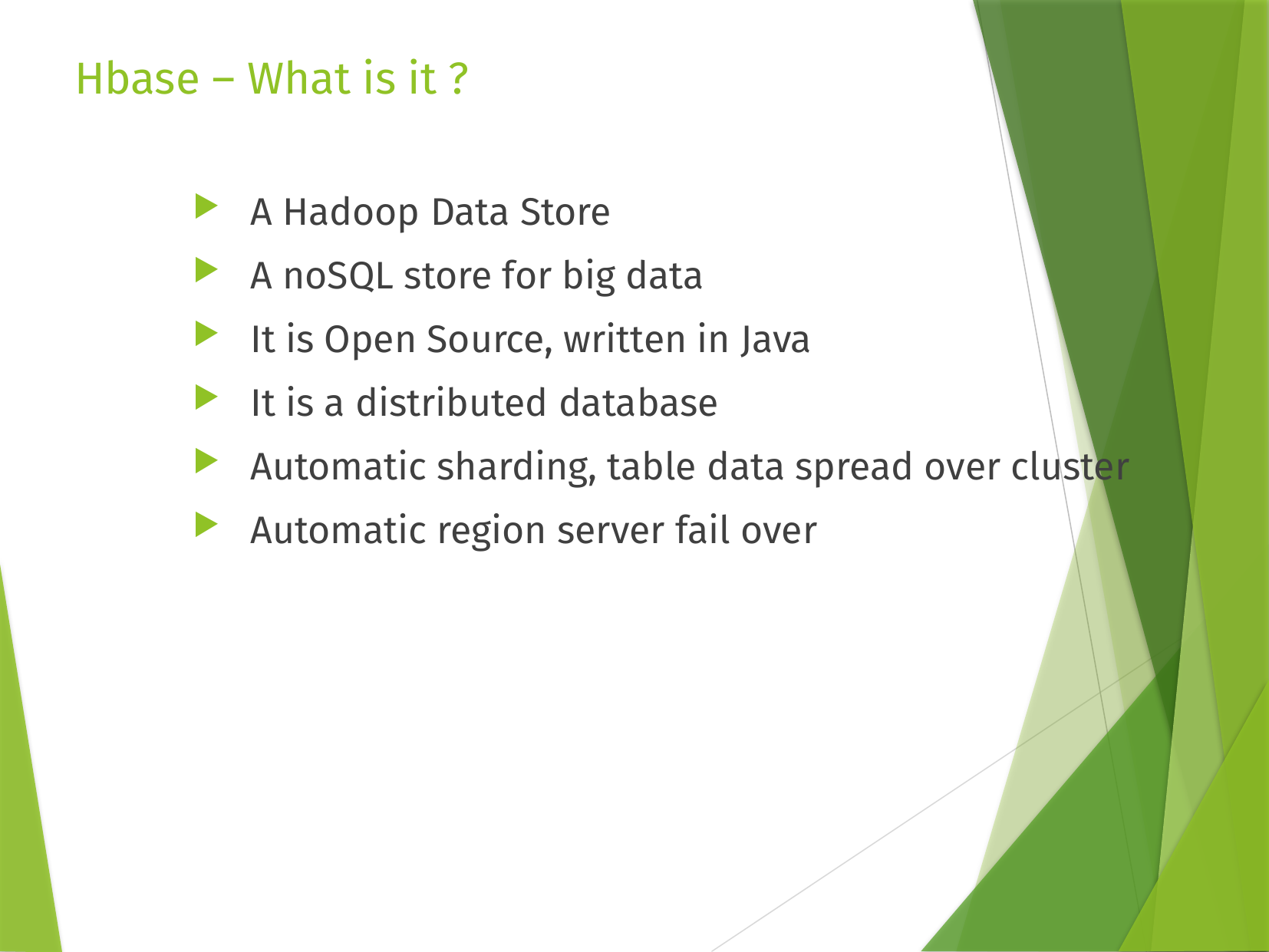

# Hbase – What is it ?
 A Hadoop Data Store
 A noSQL store for big data
 It is Open Source, written in Java
 It is a distributed database
 Automatic sharding, table data spread over cluster
 Automatic region server fail over